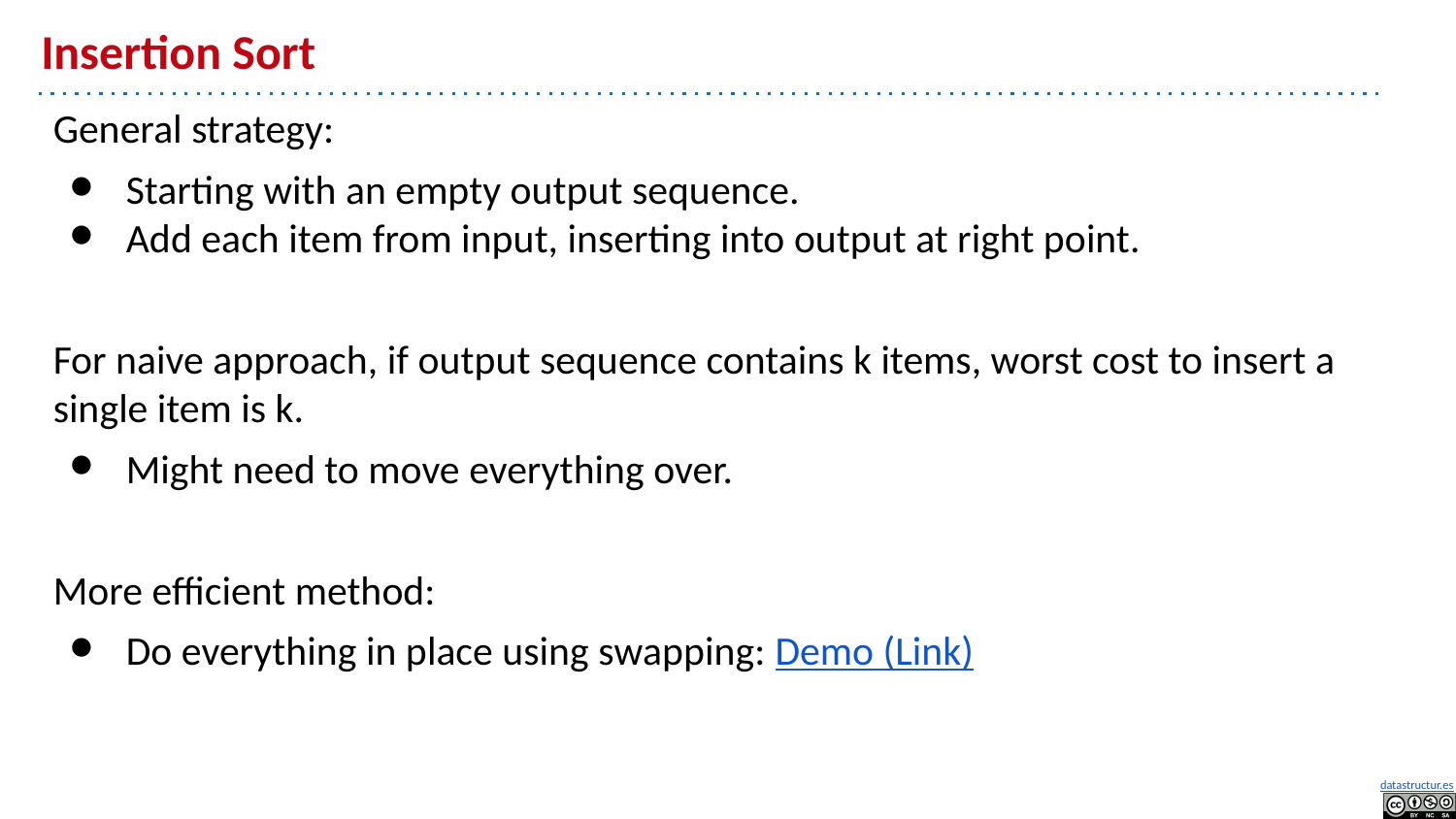

# Insertion Sort
General strategy:
Starting with an empty output sequence.
Add each item from input, inserting into output at right point.

For naive approach, if output sequence contains k items, worst cost to insert a single item is k.
Might need to move everything over.

More efficient method:
Do everything in place using swapping: Demo (Link)